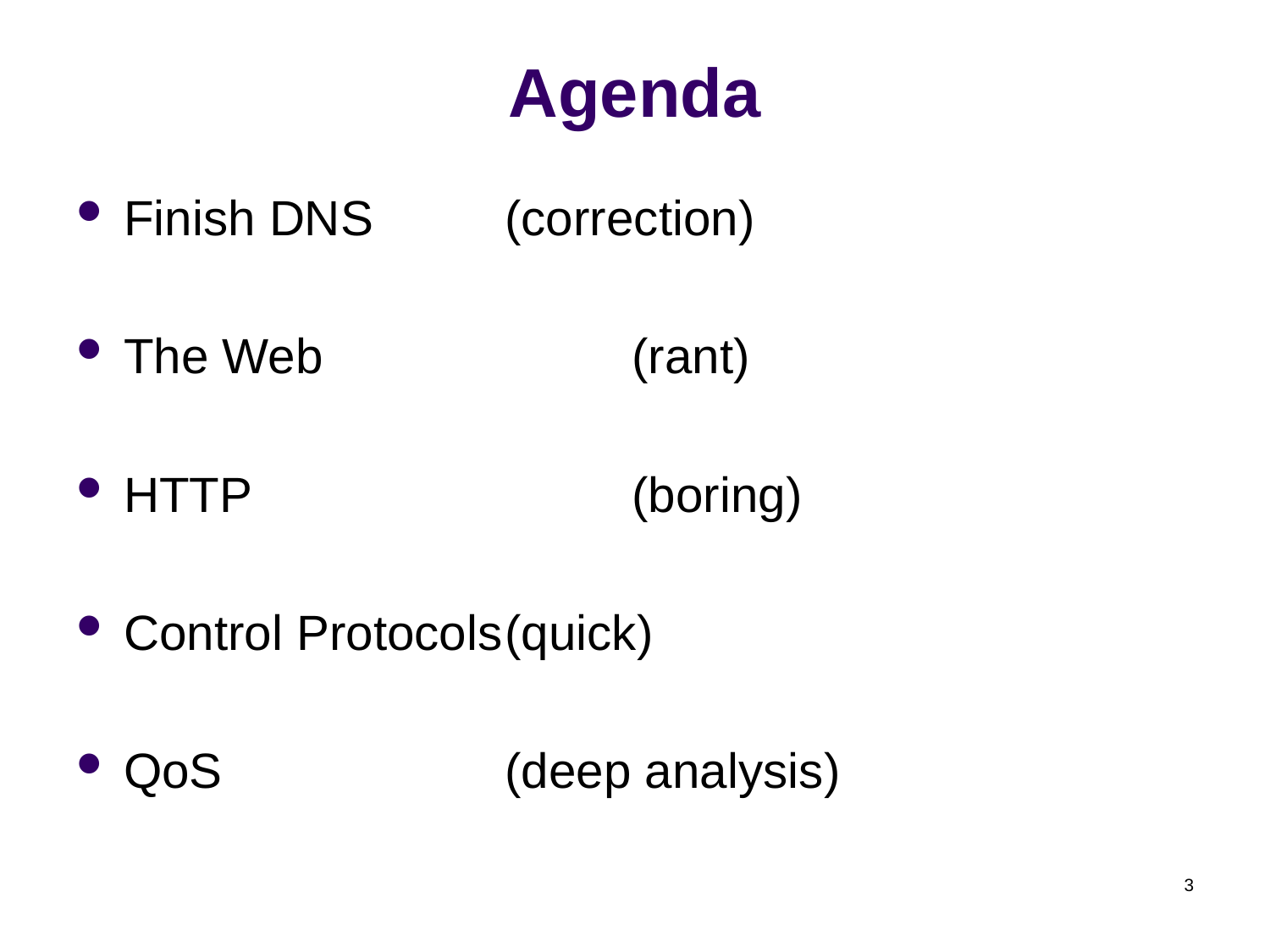

# Agenda
Finish DNS		(correction)

The Web			(rant)

HTTP			(boring)

Control Protocols	(quick)

QoS			(deep analysis)
3